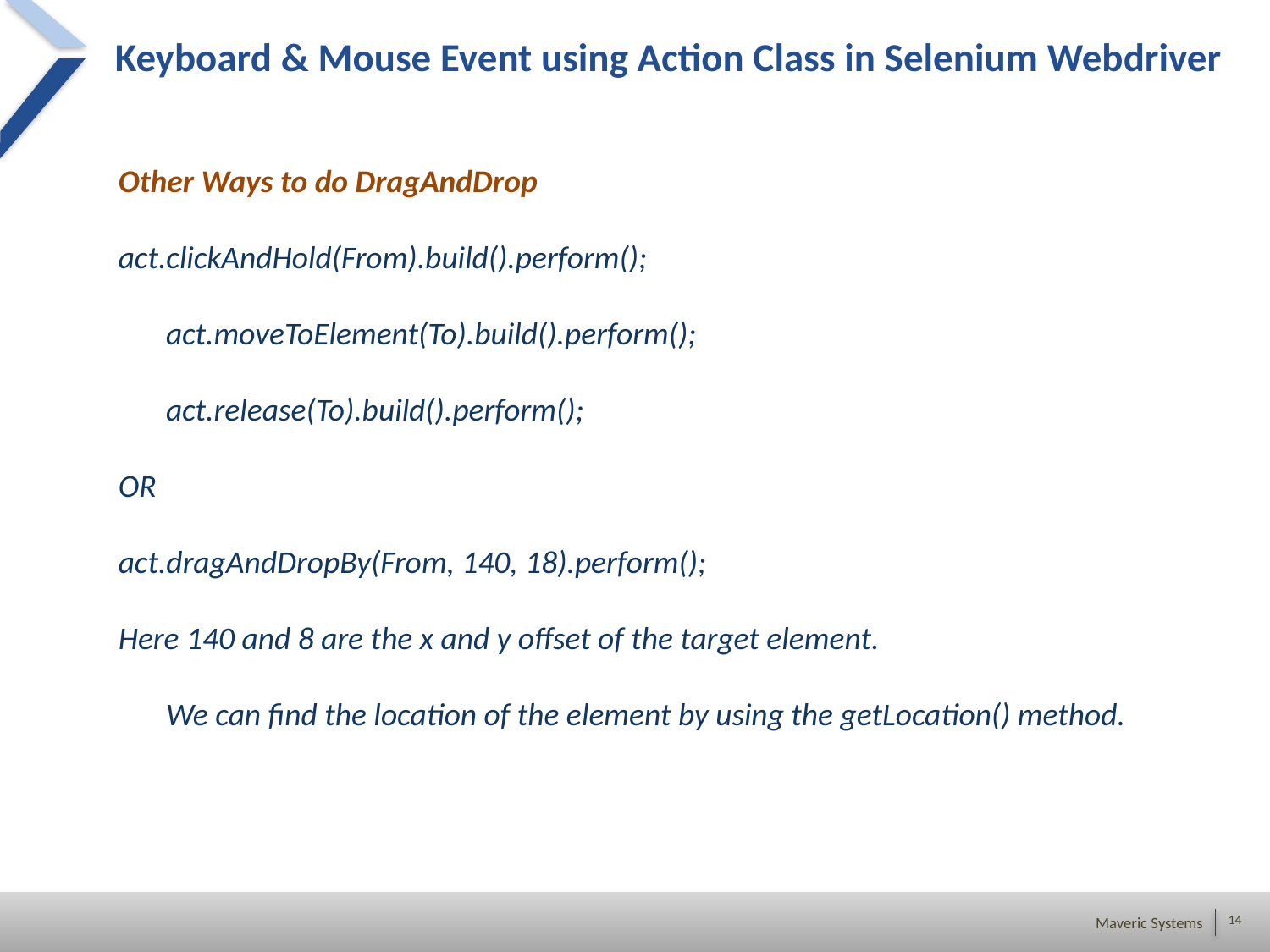

# Keyboard & Mouse Event using Action Class in Selenium Webdriver

Other Ways to do DragAndDrop

act.clickAndHold(From).build().perform();
act.moveToElement(To).build().perform();
act.release(To).build().perform();

OR

act.dragAndDropBy(From, 140, 18).perform();

Here 140 and 8 are the x and y offset of the target element.
We can find the location of the element by using the getLocation() method.